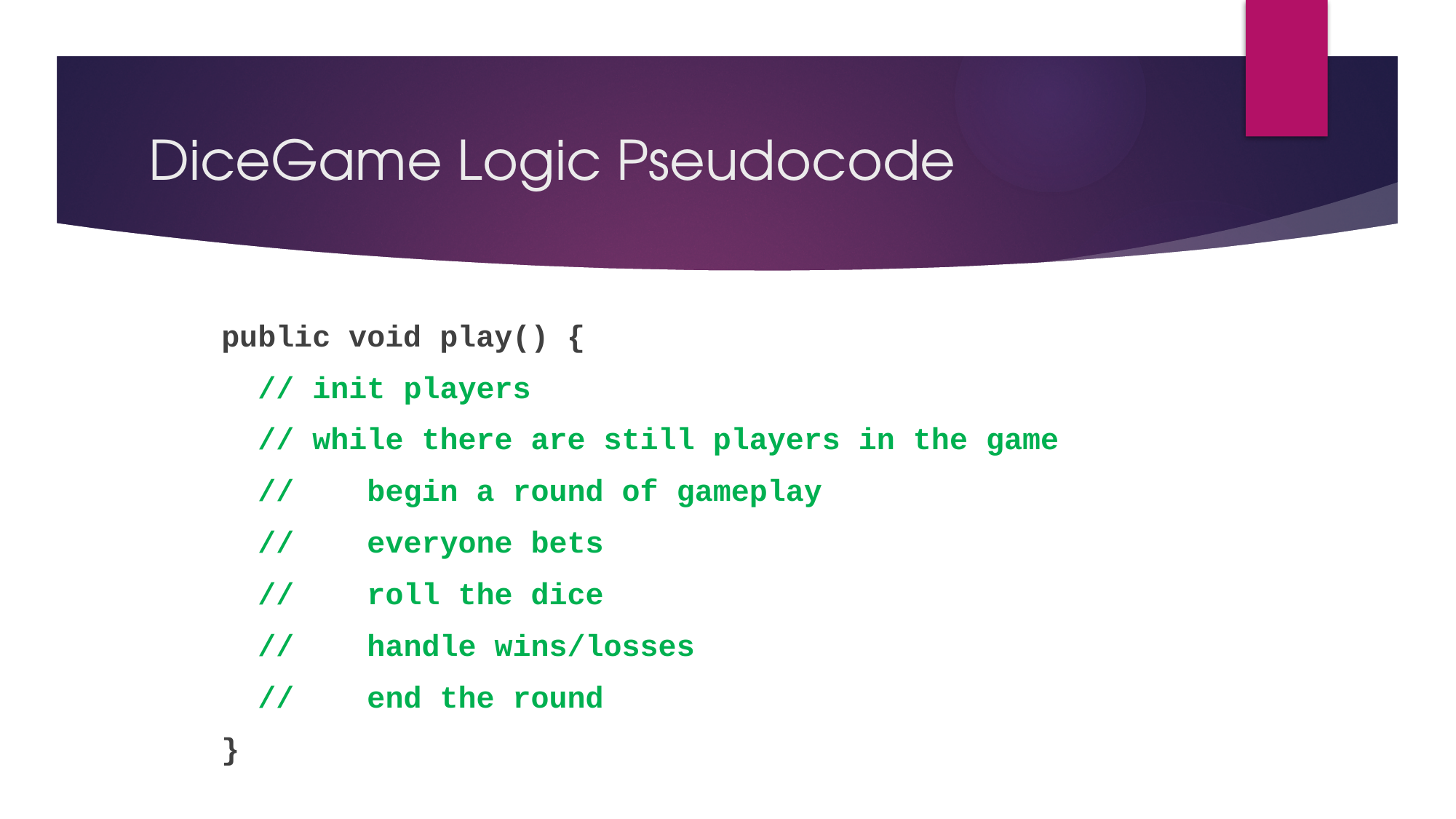

# DiceGame Logic Pseudocode
    public void play() {
      // init players
      // while there are still players in the game
      //    begin a round of gameplay
      //    everyone bets
      //    roll the dice
      //    handle wins/losses
      //    end the round
    }